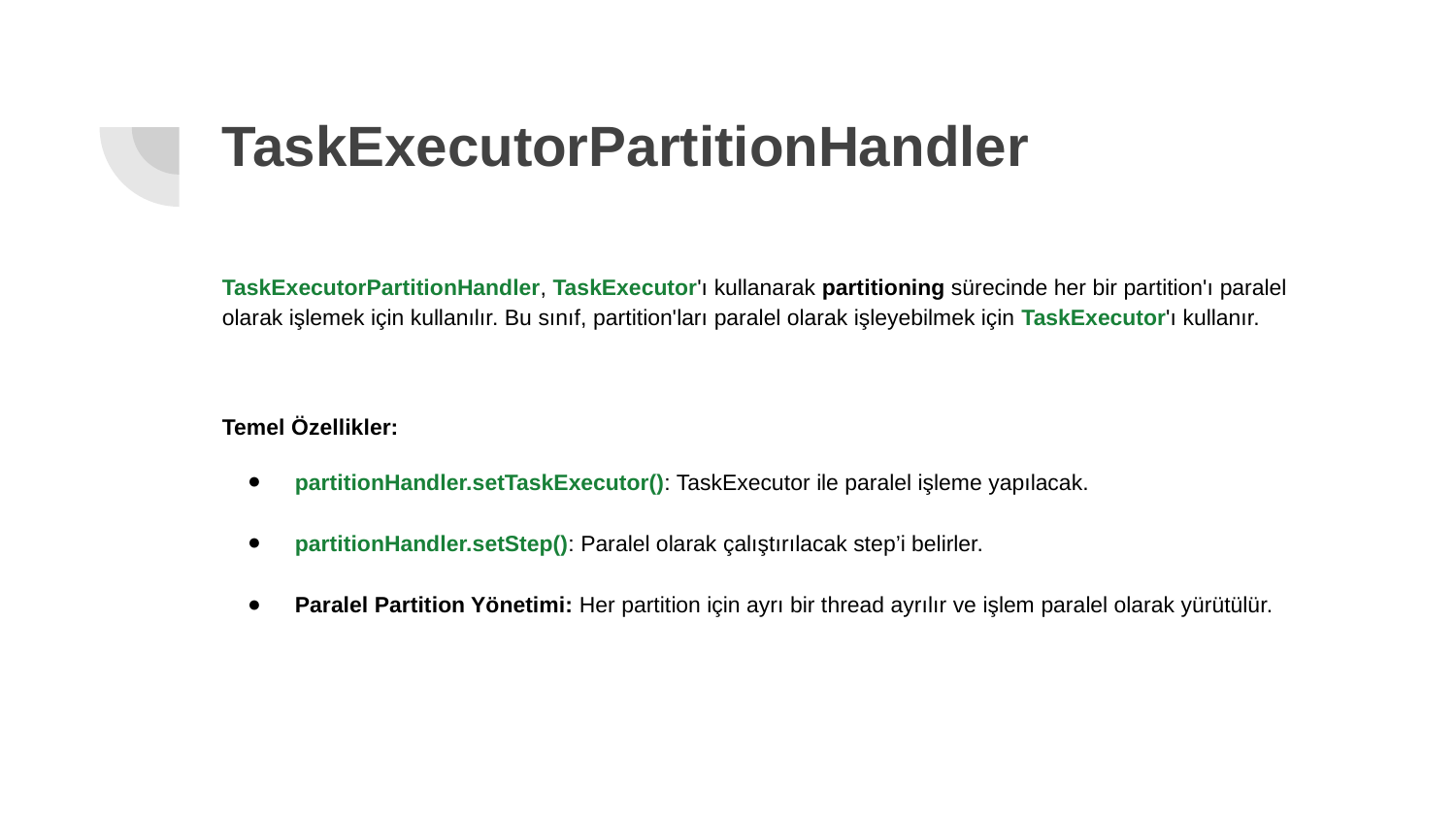

# TaskExecutorPartitionHandler
TaskExecutorPartitionHandler, TaskExecutor'ı kullanarak partitioning sürecinde her bir partition'ı paralel olarak işlemek için kullanılır. Bu sınıf, partition'ları paralel olarak işleyebilmek için TaskExecutor'ı kullanır.

Temel Özellikler:
partitionHandler.setTaskExecutor(): TaskExecutor ile paralel işleme yapılacak.
partitionHandler.setStep(): Paralel olarak çalıştırılacak step’i belirler.
Paralel Partition Yönetimi: Her partition için ayrı bir thread ayrılır ve işlem paralel olarak yürütülür.